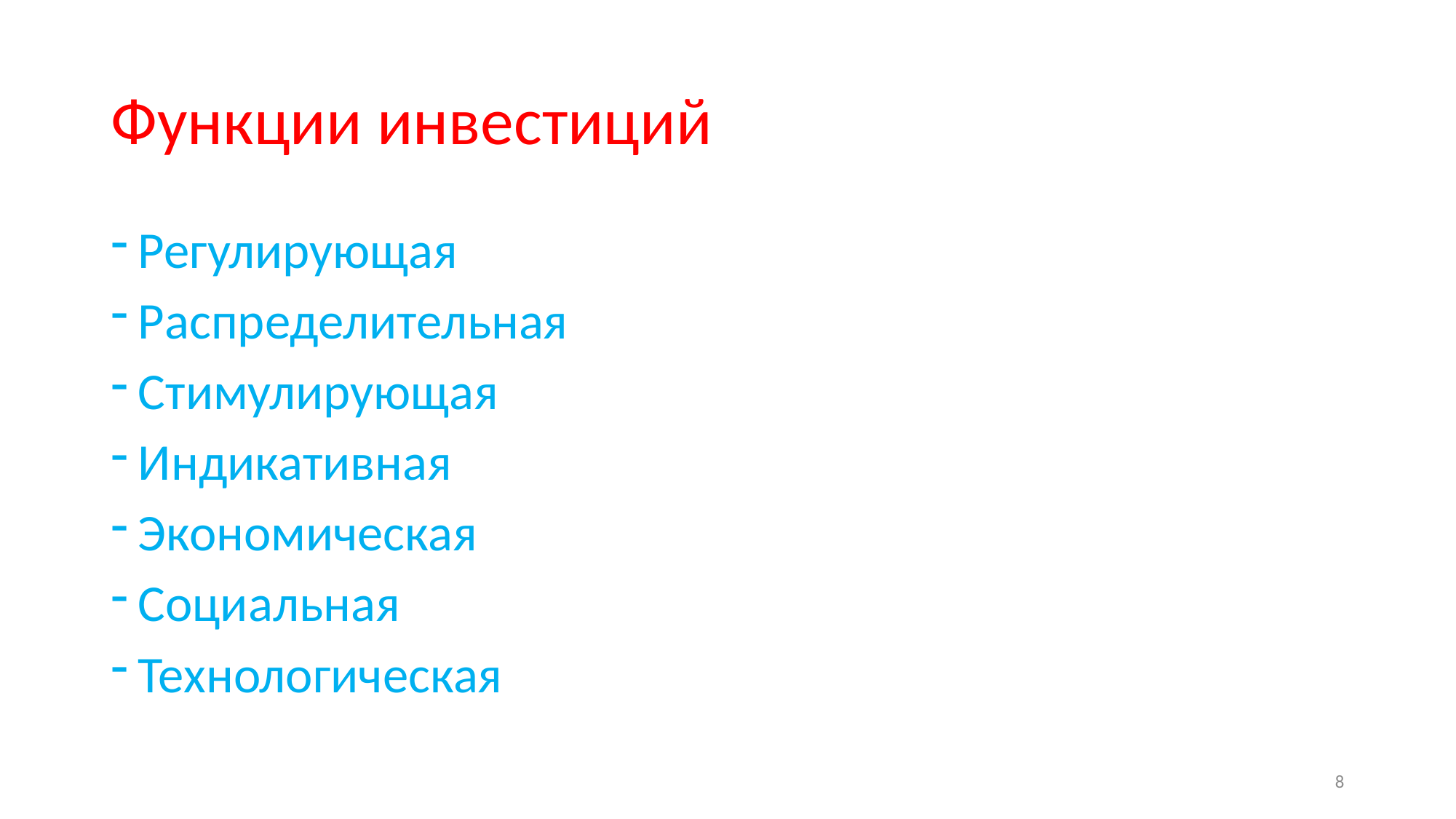

# Функции инвестиций
Регулирующая
Распределительная
Стимулирующая
Индикативная
Экономическая
Социальная
Технологическая
8